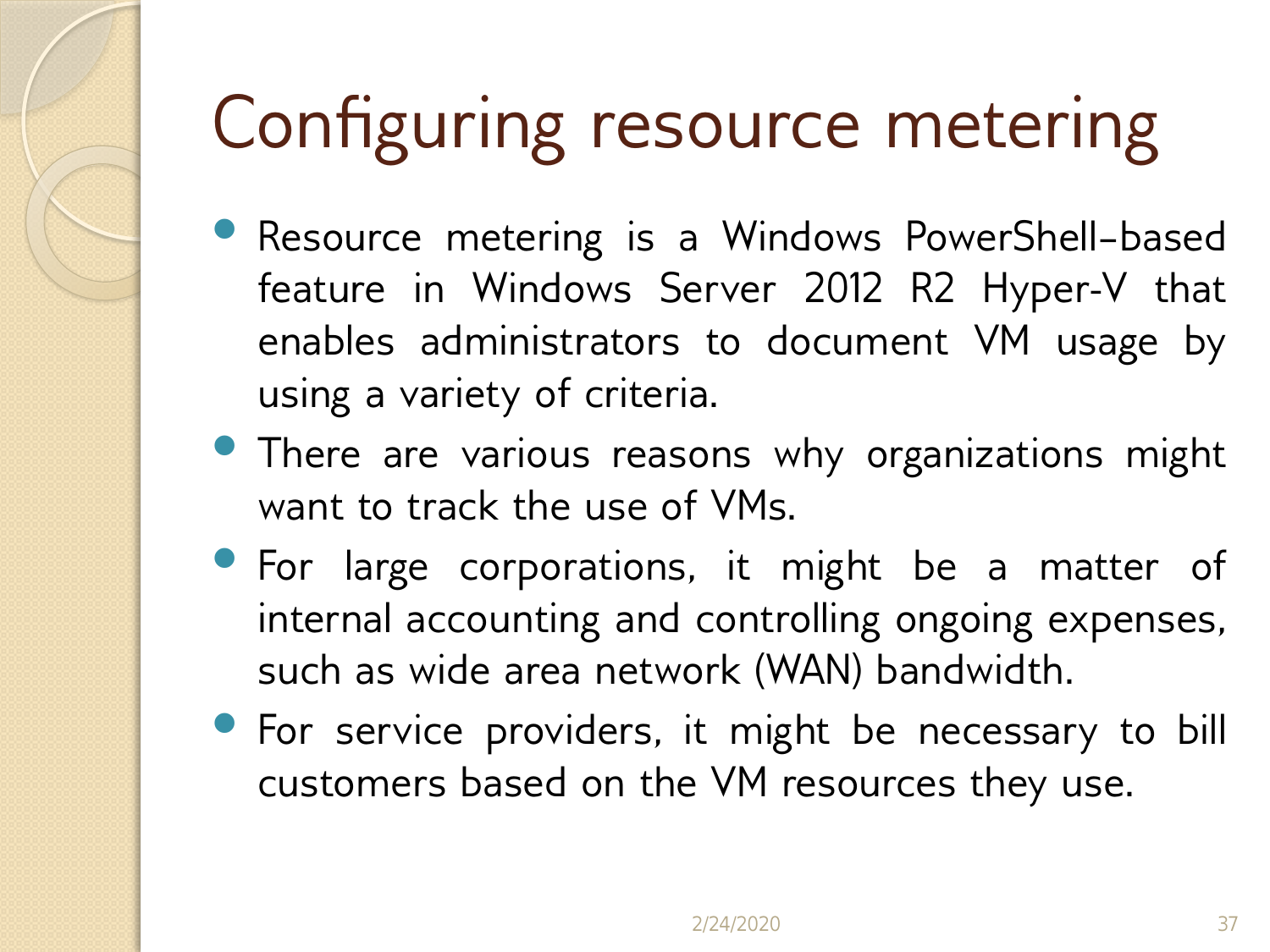

# Configuring resource metering
Resource metering is a Windows PowerShell–based feature in Windows Server 2012 R2 Hyper-V that enables administrators to document VM usage by using a variety of criteria.
There are various reasons why organizations might want to track the use of VMs.
For large corporations, it might be a matter of internal accounting and controlling ongoing expenses, such as wide area network (WAN) bandwidth.
For service providers, it might be necessary to bill customers based on the VM resources they use.
2/24/2020
37